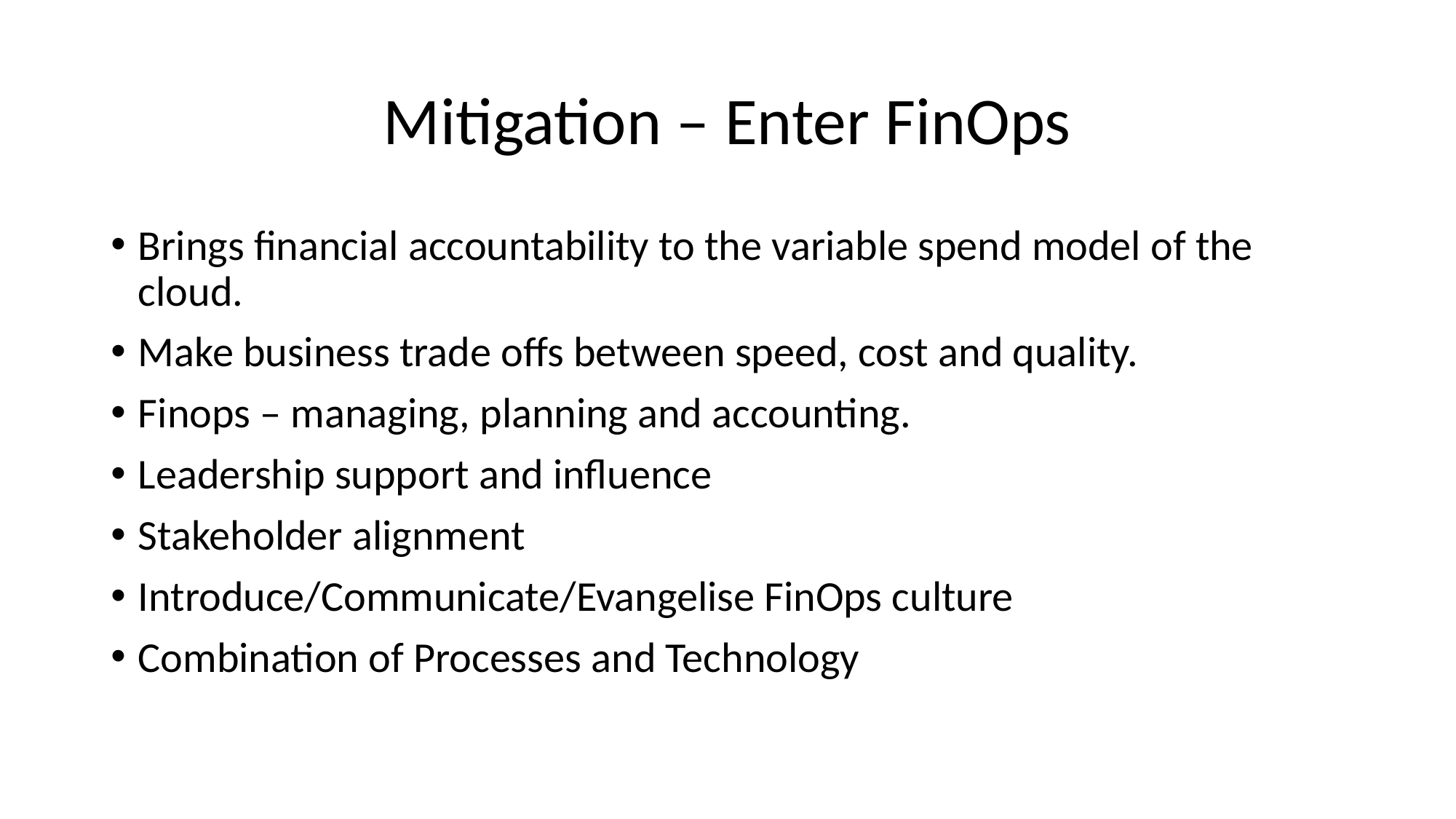

# Mitigation – Enter FinOps
Brings financial accountability to the variable spend model of the cloud.
Make business trade offs between speed, cost and quality.
Finops – managing, planning and accounting.
Leadership support and influence
Stakeholder alignment
Introduce/Communicate/Evangelise FinOps culture
Combination of Processes and Technology